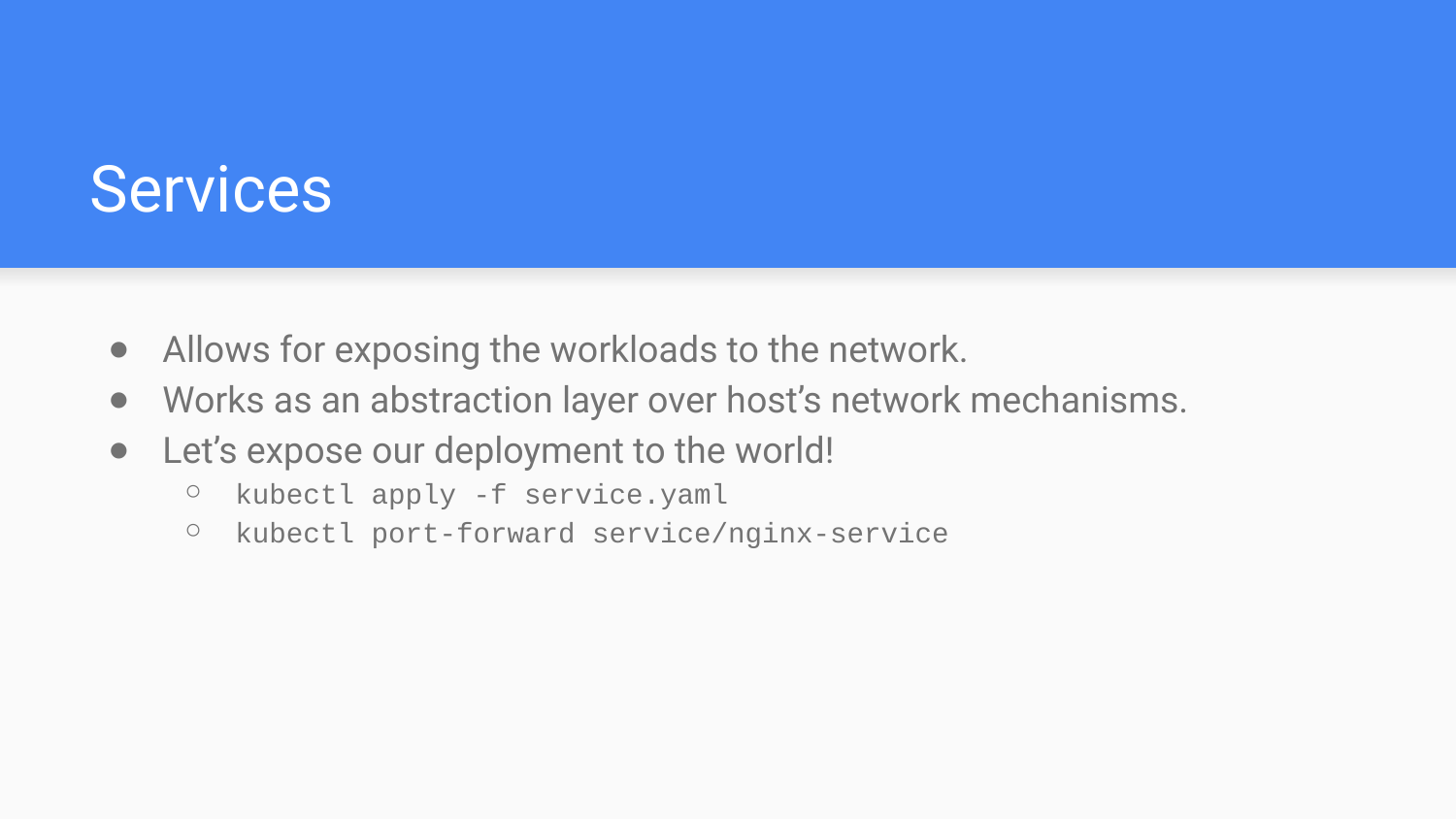

# Services
Allows for exposing the workloads to the network.
Works as an abstraction layer over host’s network mechanisms.
Let’s expose our deployment to the world!
kubectl apply -f service.yaml
kubectl port-forward service/nginx-service